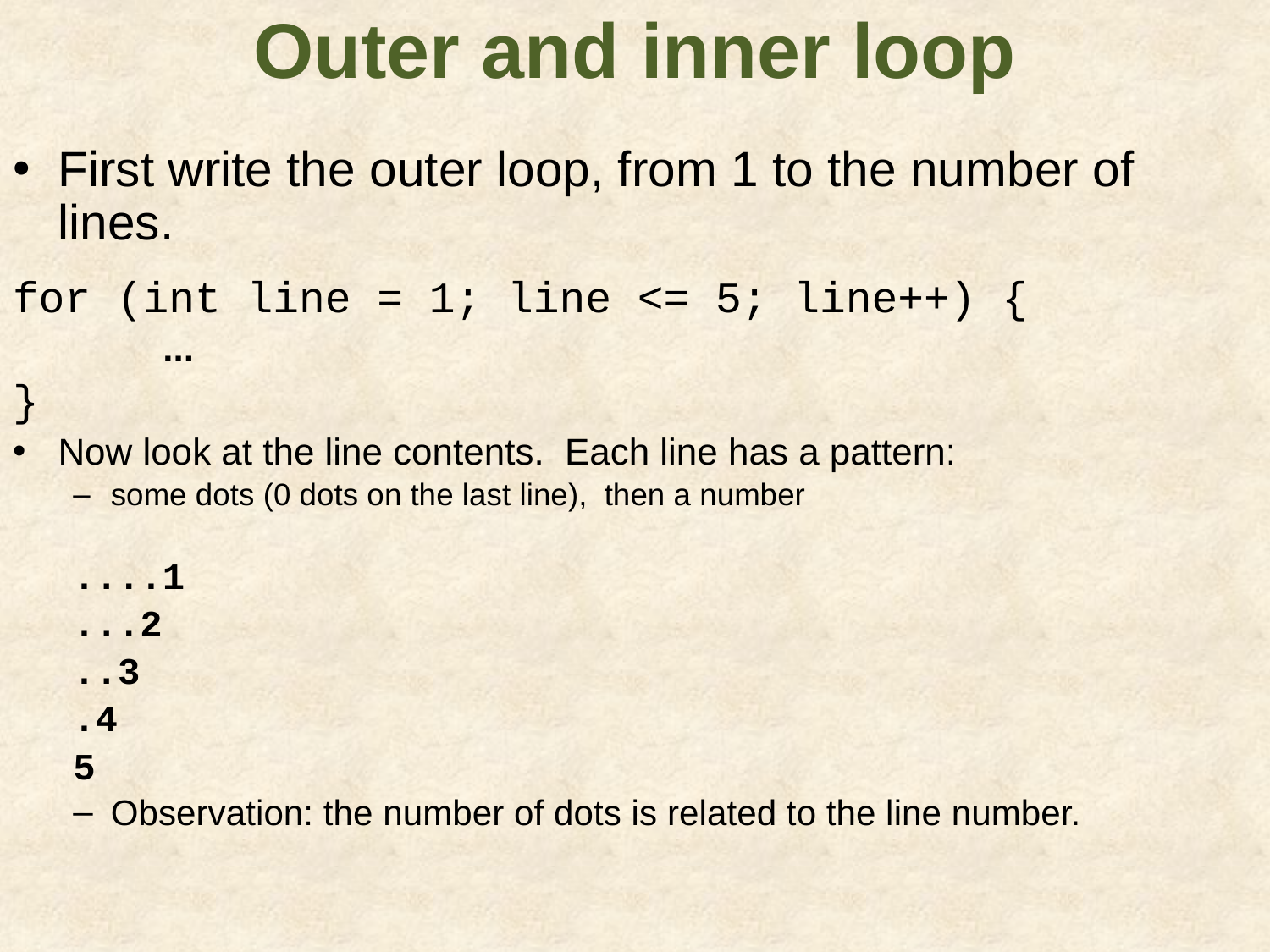

Outer and inner loop
First write the outer loop, from 1 to the number of lines.

for (int line = 1; line <= 5; line++) {
    ...
}
Now look at the line contents.  Each line has a pattern:
some dots (0 dots on the last line),  then a number

....1
...2
..3
.4
5
Observation: the number of dots is related to the line number.